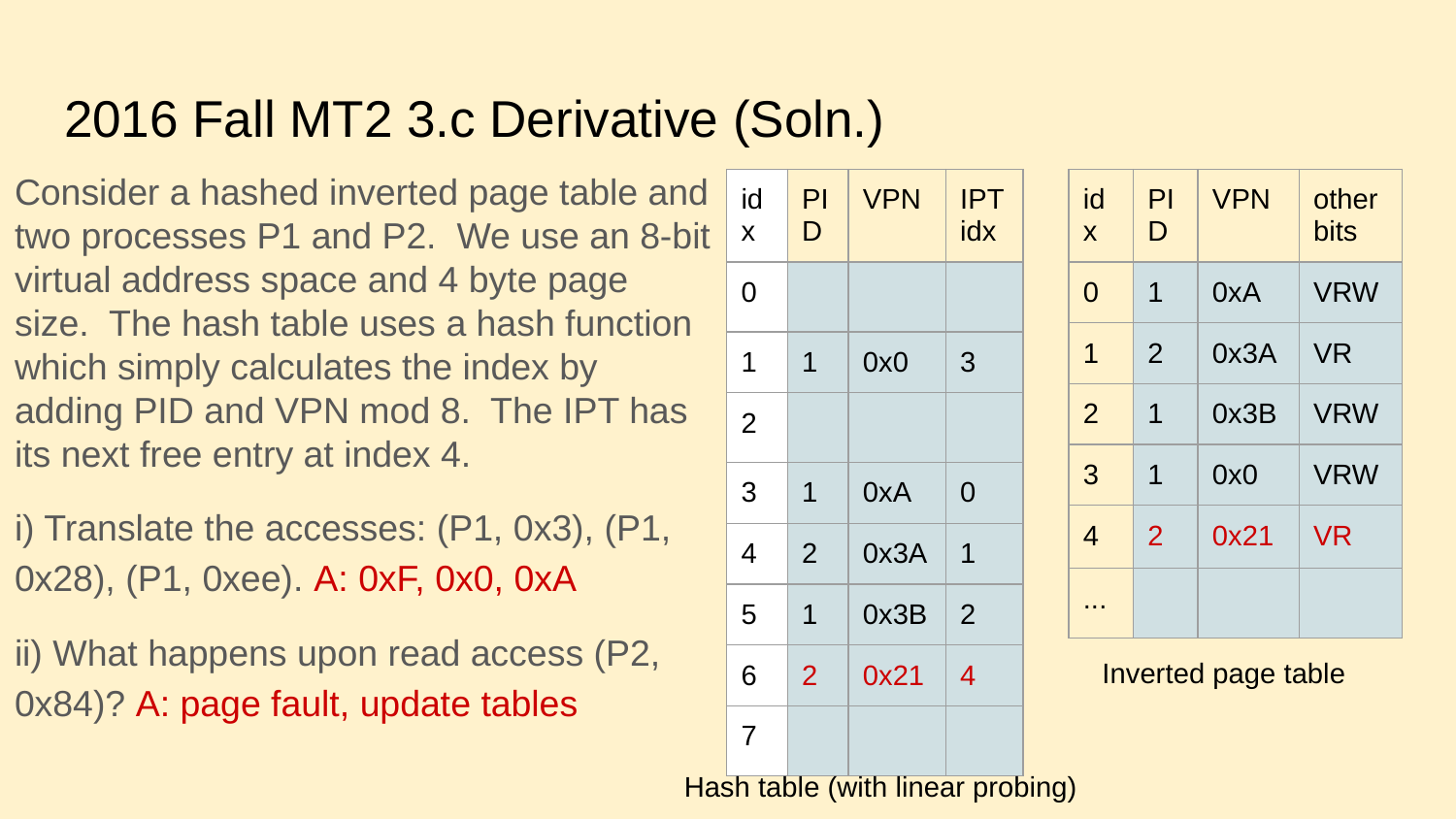

# 2016 Fall MT2 3.c Derivative (Soln.)
Consider a hashed inverted page table and two processes P1 and P2.  We use an 8-bit virtual address space and 4 byte page size.  The hash table uses a hash function which simply calculates the index by adding PID and VPN mod 8.  The IPT has its next free entry at index 4.
i) Translate the accesses: (P1, 0x3), (P1, 0x28), (P1, 0xee). A: 0xF, 0x0, 0xA
ii) What happens upon read access (P2, 0x84)? A: page fault, update tables
| idx | PID | VPN | other bits |
| --- | --- | --- | --- |
| 0 | 1 | 0xA | VRW |
| 1 | 2 | 0x3A | VR |
| 2 | 1 | 0x3B | VRW |
| 3 | 1 | 0x0 | VRW |
| 4 | 2 | 0x21 | VR |
| ... |  |  |  |
| idx | PID | VPN | IPT idx |
| --- | --- | --- | --- |
| 0 |  |  |  |
| 1 | 1 | 0x0 | 3 |
| 2 |  |  |  |
| 3 | 1 | 0xA | 0 |
| 4 | 2 | 0x3A | 1 |
| 5 | 1 | 0x3B | 2 |
| 6 | 2 | 0x21 | 4 |
| 7 |  |  |  |
Inverted page table
Hash table (with linear probing)